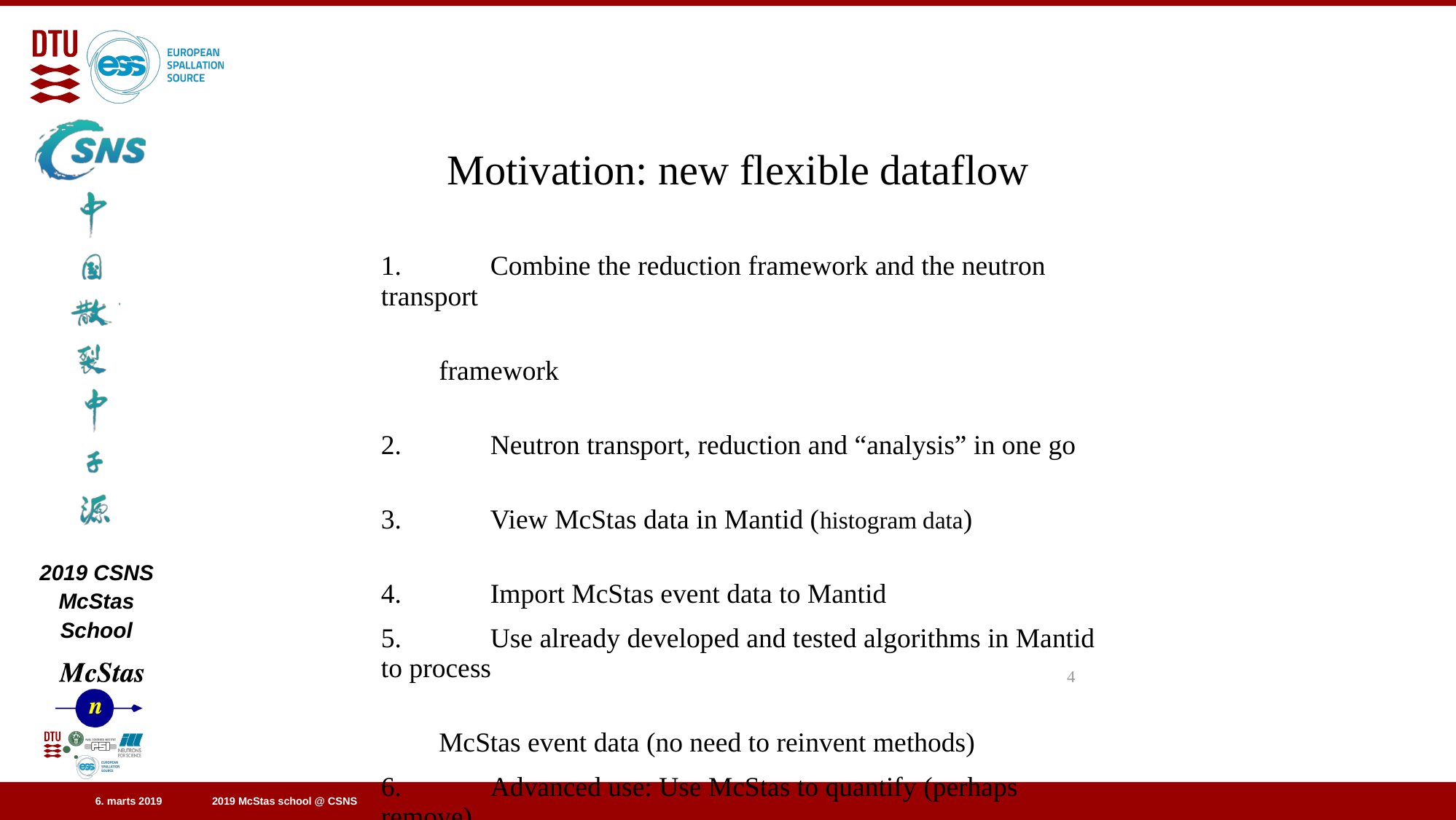

Motivation: new flexible dataflow
1.	Combine the reduction framework and the neutron transport
framework
2.	Neutron transport, reduction and “analysis” in one go
3.	View McStas data in Mantid (histogram data)
4.	Import McStas event data to Mantid
5.	Use already developed and tested algorithms in Mantid to process
McStas event data (no need to reinvent methods)
6.	Advanced use: Use McStas to quantify (perhaps remove)
“spurries” signal on detector (can scatt. –multi. scatt )
4
4